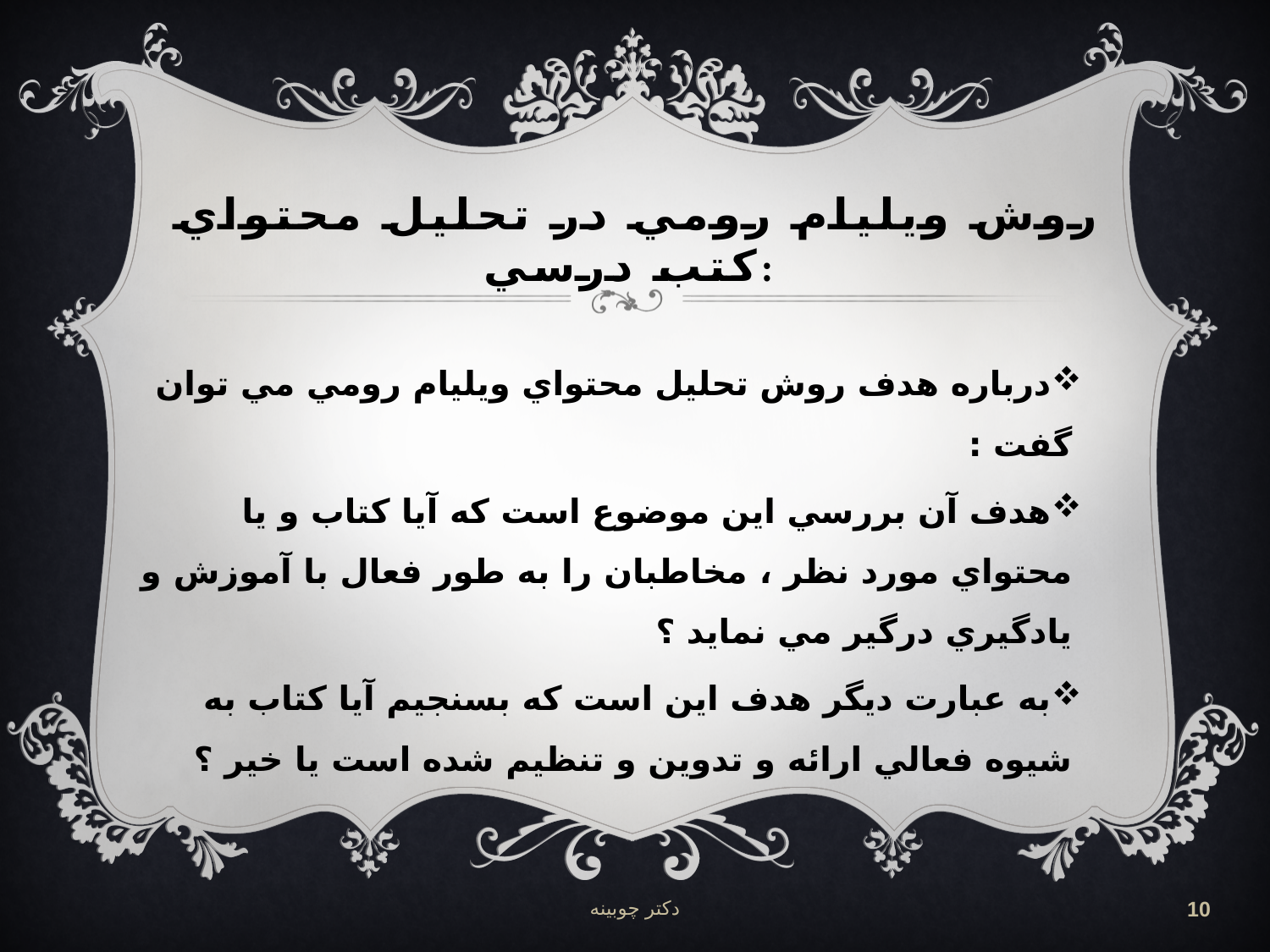

# روش ويليام رومي در تحليل محتواي كتب درسي:
درباره هدف روش تحليل محتواي ويليام رومي مي توان گفت :
هدف آن بررسي اين موضوع است كه آيا كتاب و يا محتواي مورد نظر ، مخاطبان را به طور فعال با آموزش و يادگيري درگير مي نمايد ؟
به عبارت ديگر هدف اين است كه بسنجيم آيا كتاب به شيوه فعالي ارائه و تدوين و تنظيم شده است يا خير ؟
دکتر چوبینه
10